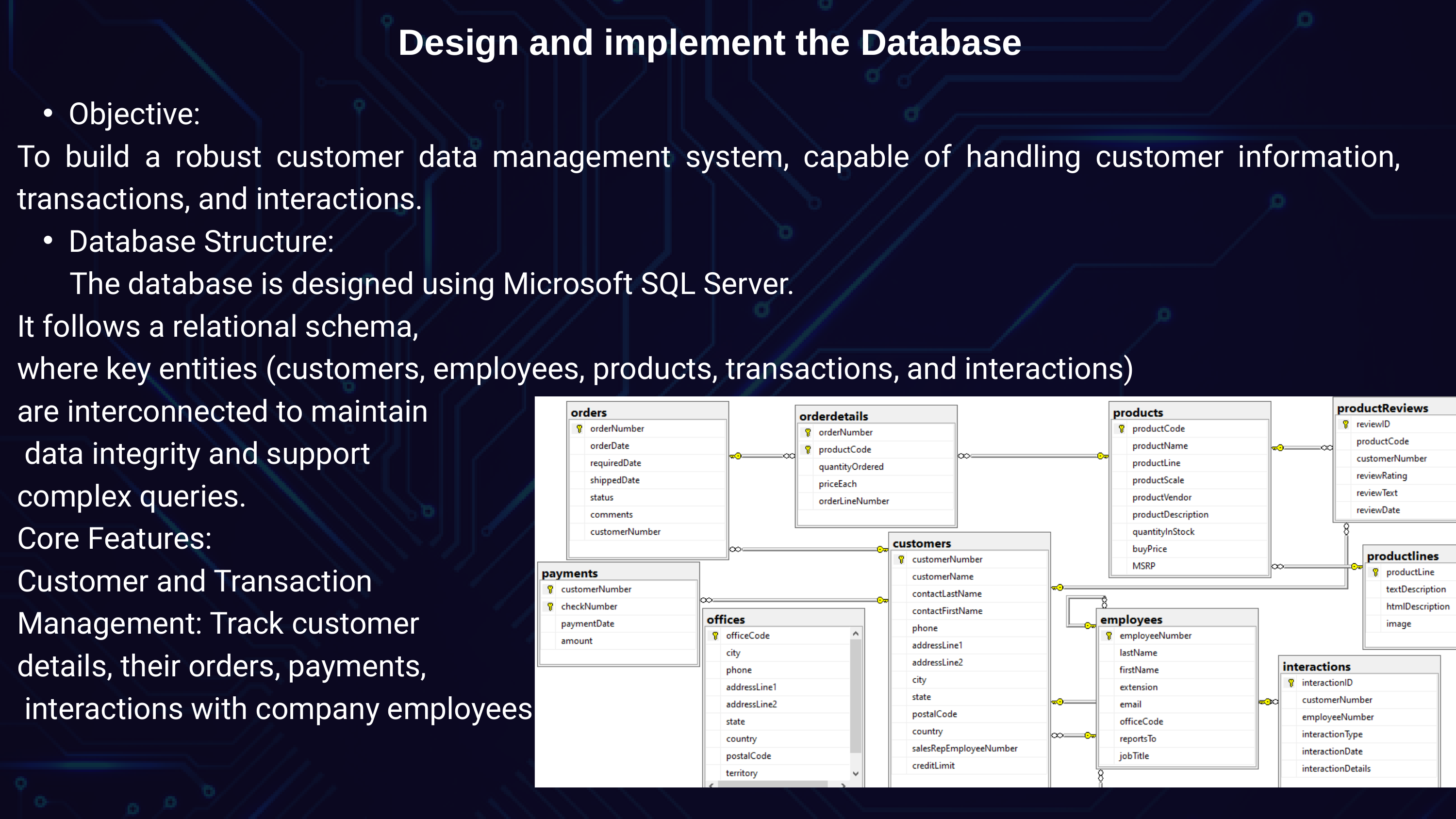

Design and implement the Database
Objective:
To build a robust customer data management system, capable of handling customer information, transactions, and interactions.
Database Structure:
       The database is designed using Microsoft SQL Server.
It follows a relational schema,
where key entities (customers, employees, products, transactions, and interactions)
are interconnected to maintain
 data integrity and support
complex queries.
Core Features:
Customer and Transaction
Management: Track customer
details, their orders, payments,
 interactions with company employees .